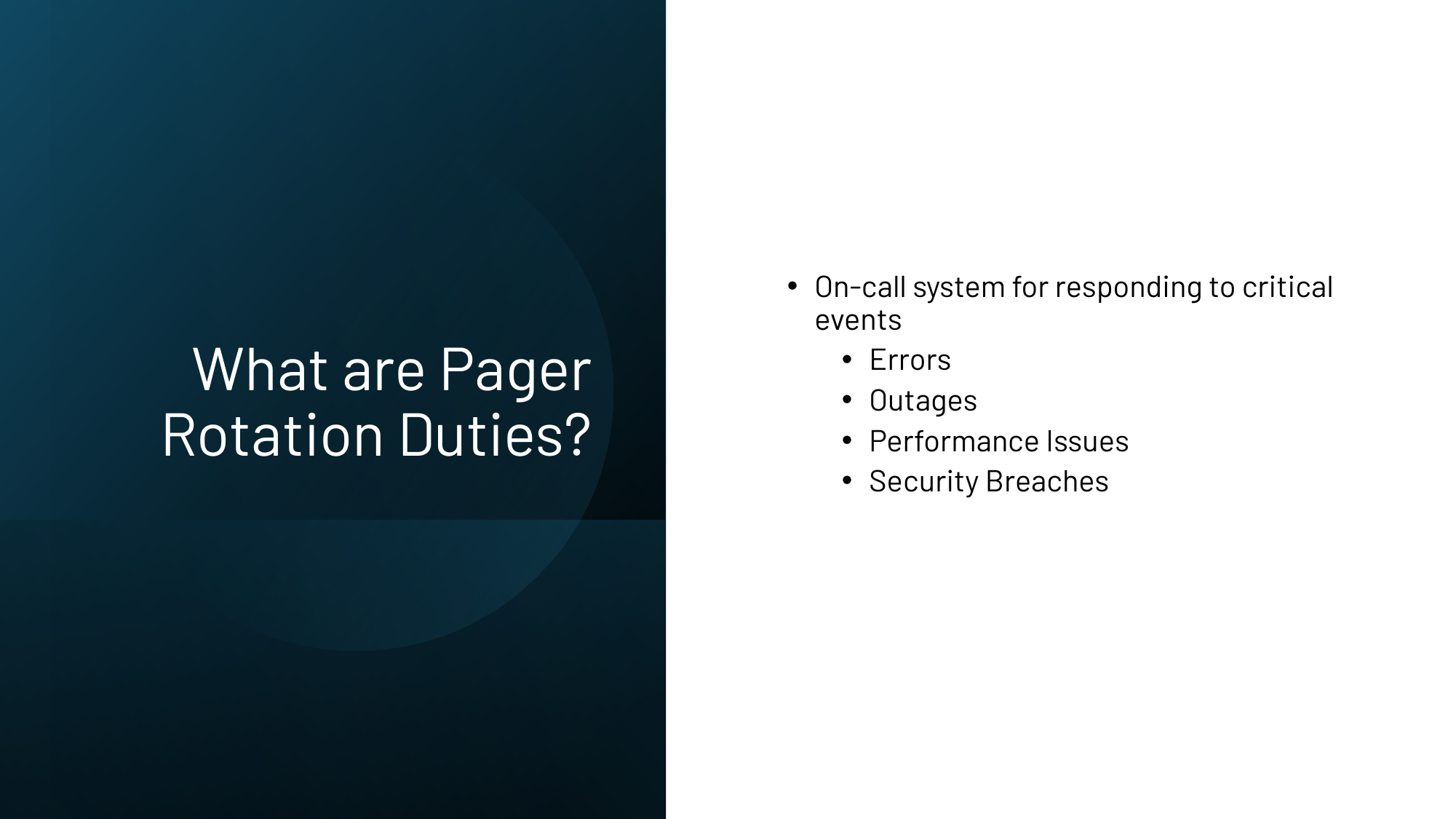

# What are Pager Rotation Duties?

On-call system for responding to critical events
Errors
Outages
Performance Issues
Security Breaches